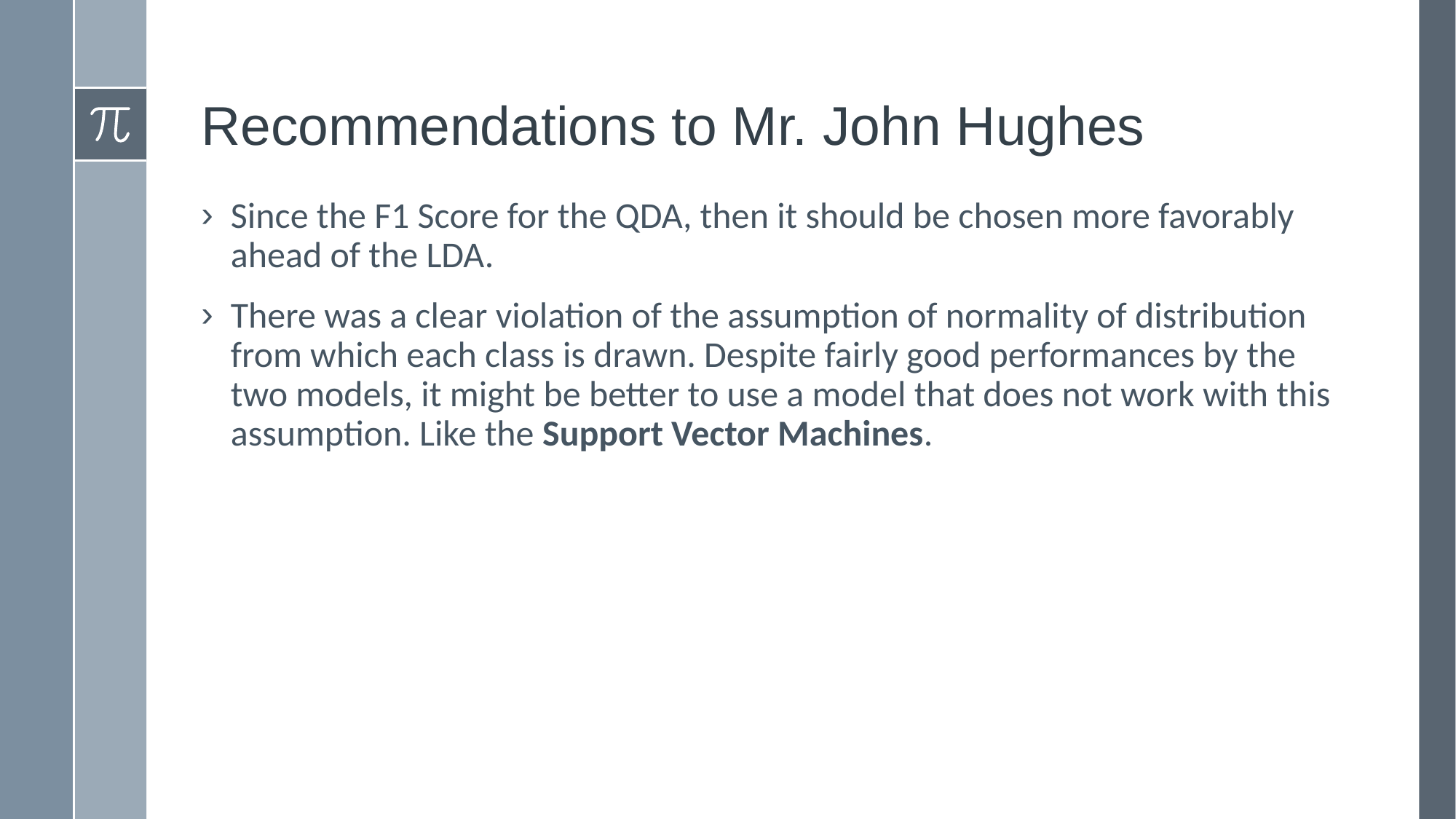

# Recommendations to Mr. John Hughes
Since the F1 Score for the QDA, then it should be chosen more favorably ahead of the LDA.
There was a clear violation of the assumption of normality of distribution from which each class is drawn. Despite fairly good performances by the two models, it might be better to use a model that does not work with this assumption. Like the Support Vector Machines.